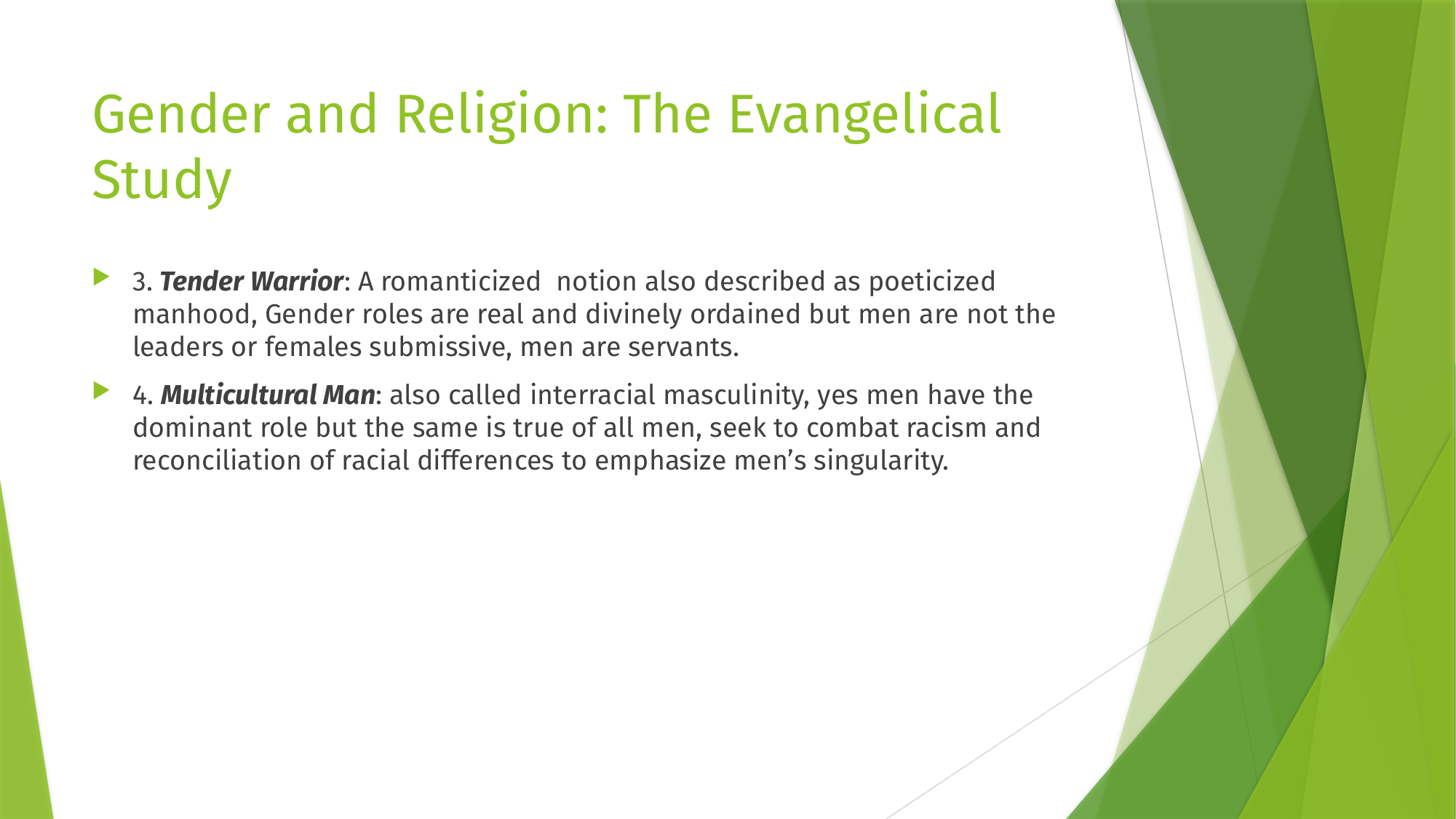

# Gender and Religion: The Evangelical Study
3. Tender Warrior: A romanticized  notion also described as poeticized manhood, Gender roles are real and divinely ordained but men are not the leaders or females submissive, men are servants.
4. Multicultural Man: also called interracial masculinity, yes men have the dominant role but the same is true of all men, seek to combat racism and reconciliation of racial differences to emphasize men’s singularity.